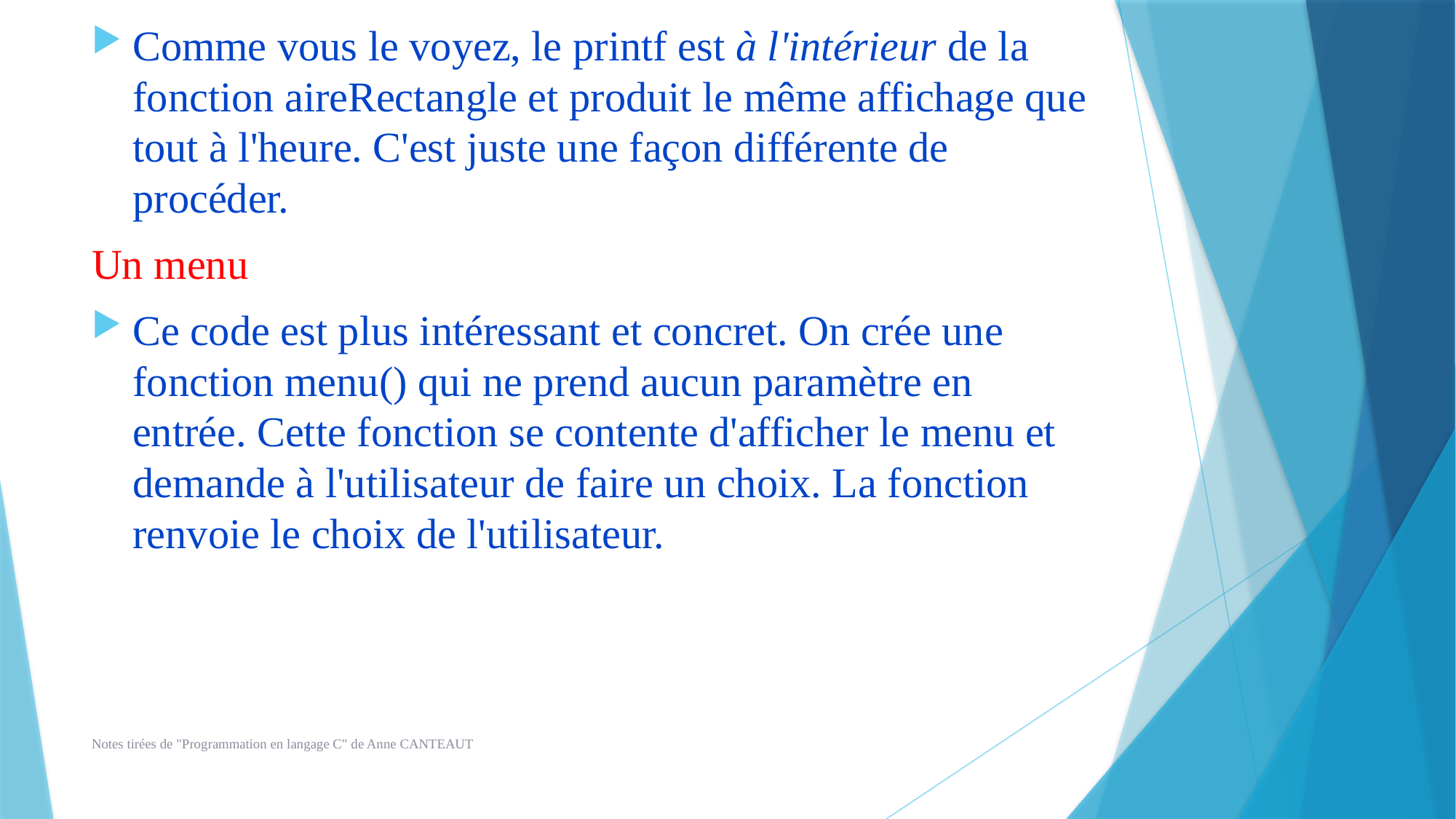

Comme vous le voyez, le printf est à l'intérieur de la fonction aireRectangle et produit le même affichage que tout à l'heure. C'est juste une façon différente de procéder.
Un menu
Ce code est plus intéressant et concret. On crée une fonction menu() qui ne prend aucun paramètre en entrée. Cette fonction se contente d'afficher le menu et demande à l'utilisateur de faire un choix. La fonction renvoie le choix de l'utilisateur.
Notes tirées de "Programmation en langage C" de Anne CANTEAUT